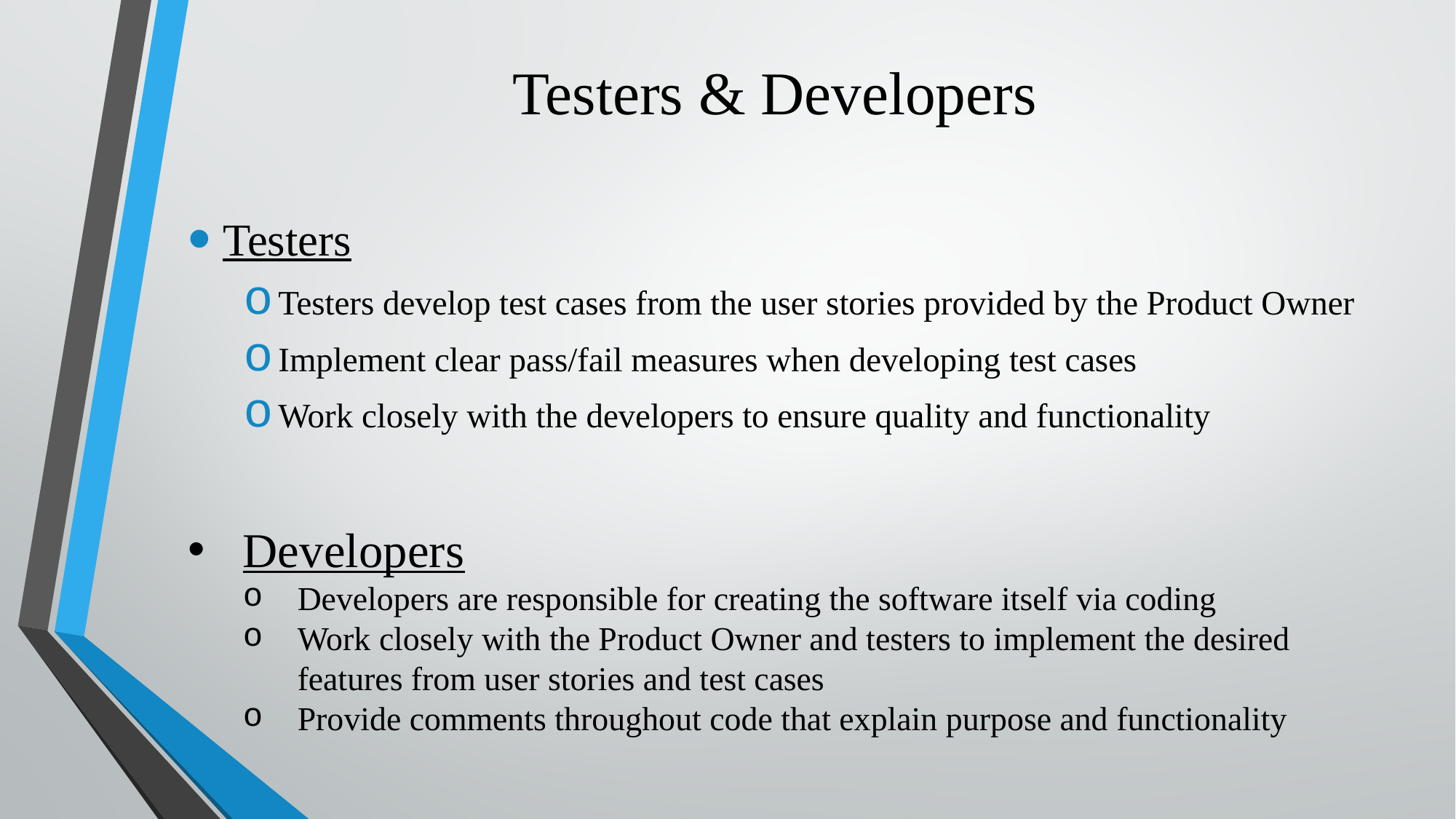

# Testers & Developers
Testers
Testers develop test cases from the user stories provided by the Product Owner
Implement clear pass/fail measures when developing test cases
Work closely with the developers to ensure quality and functionality

Developers
Developers are responsible for creating the software itself via coding
Work closely with the Product Owner and testers to implement the desired features from user stories and test cases
Provide comments throughout code that explain purpose and functionality